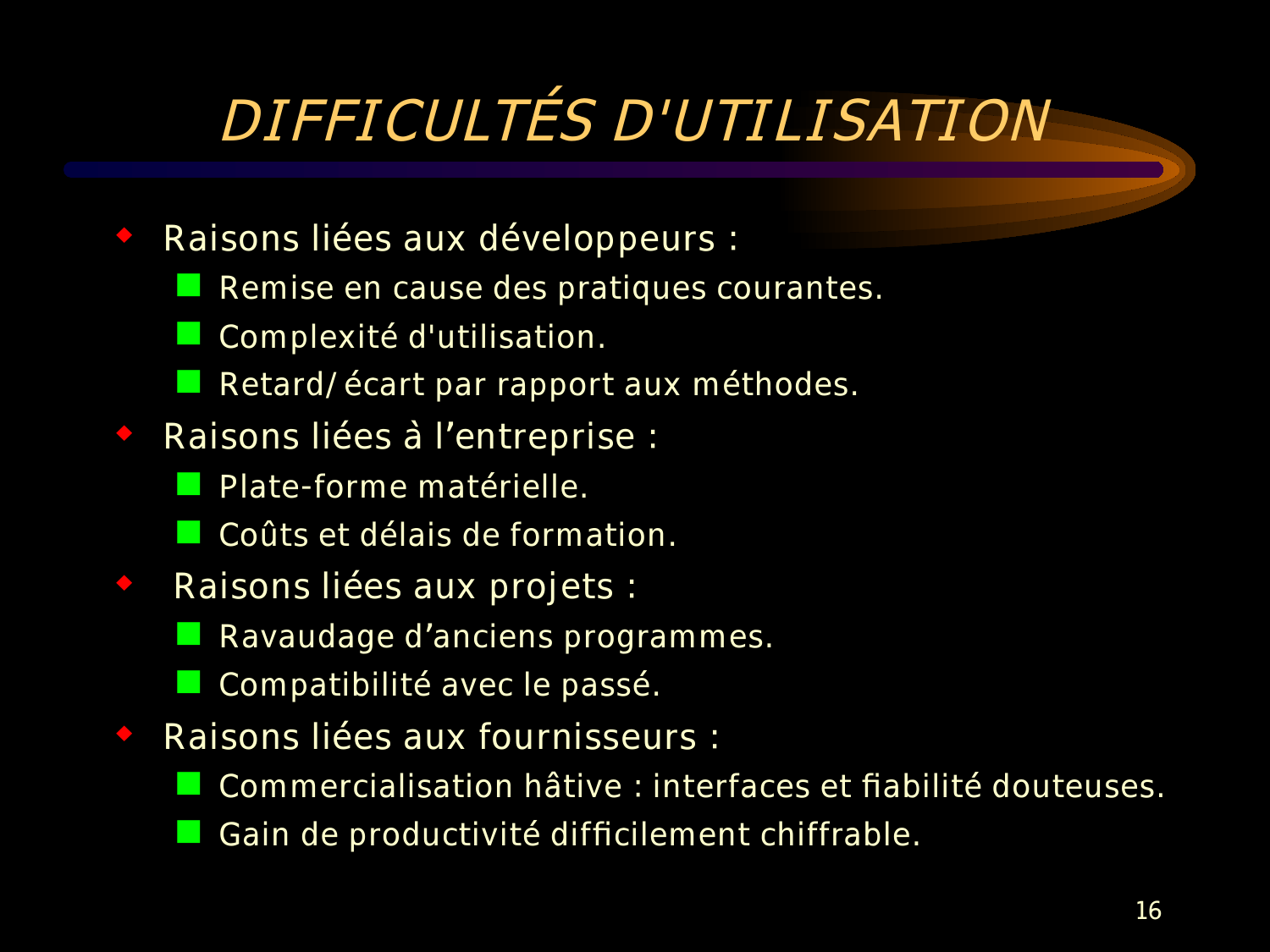

# DIFFICULTÉS D'UTILISATION
Raisons liées aux développeurs :
Remise en cause des pratiques courantes.
Complexité d'utilisation.
Retard/écart par rapport aux méthodes.
Raisons liées à l’entreprise :
Plate-forme matérielle.
Coûts et délais de formation.
 Raisons liées aux projets :
Ravaudage d’anciens programmes.
Compatibilité avec le passé.
Raisons liées aux fournisseurs :
Commercialisation hâtive : interfaces et fiabilité douteuses.
Gain de productivité difficilement chiffrable.
16